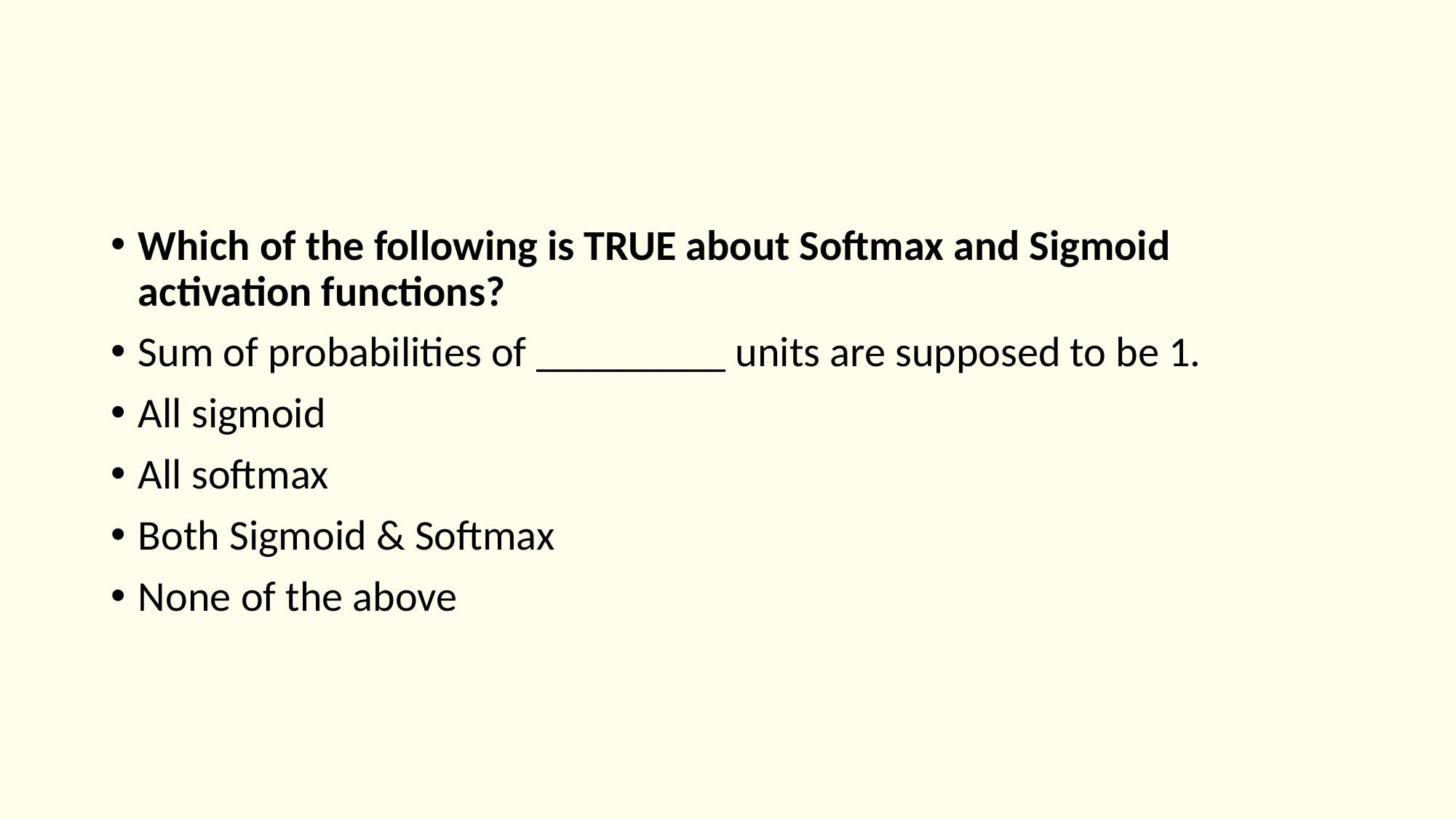

Which of the following is TRUE about Softmax and Sigmoid activation functions?
Sum of probabilities of _________ units are supposed to be 1.
All sigmoid
All softmax
Both Sigmoid & Softmax
None of the above